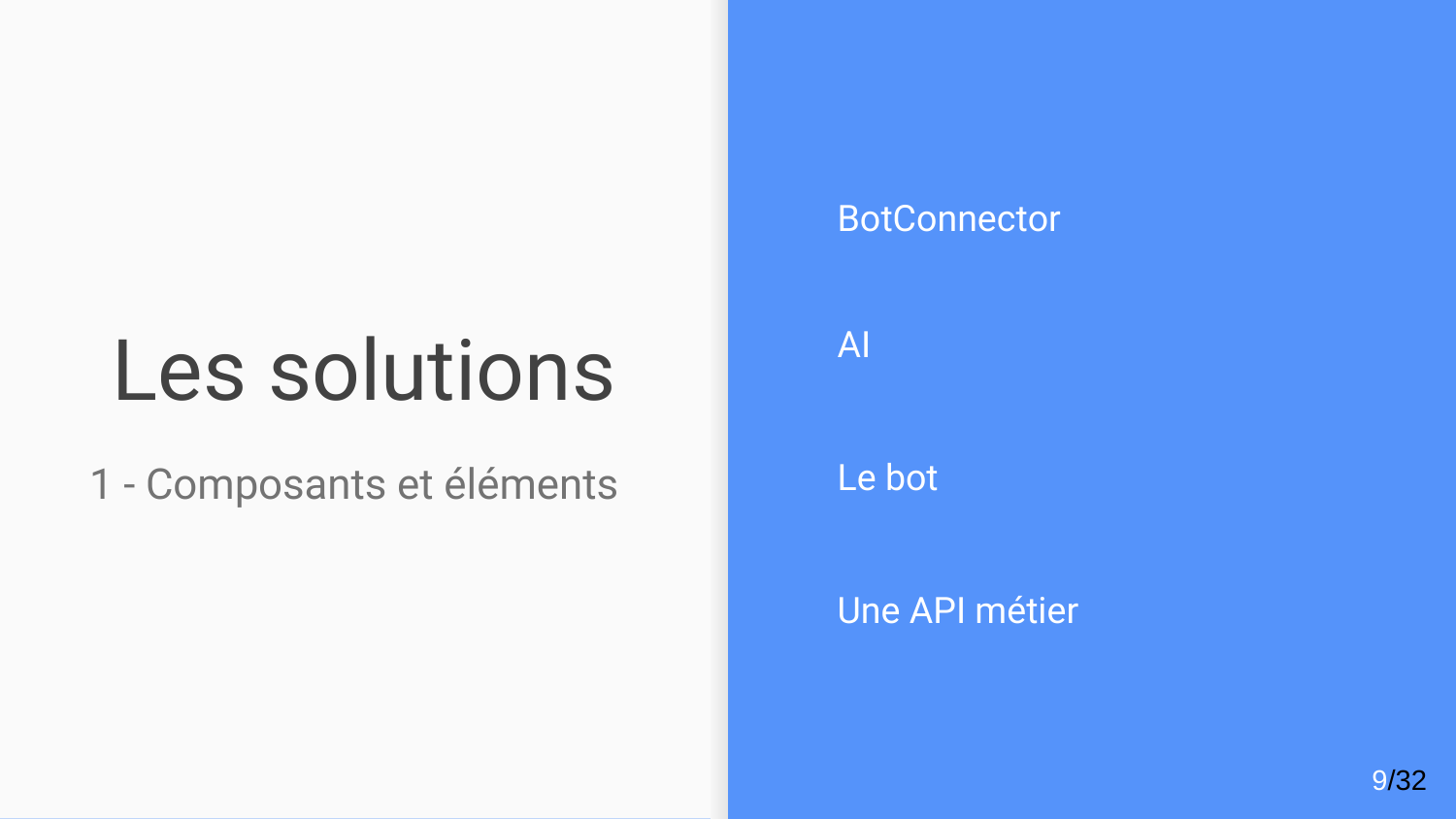

BotConnector
AI
Le bot
Une API métier
# Les solutions
1 - Composants et éléments
9/32